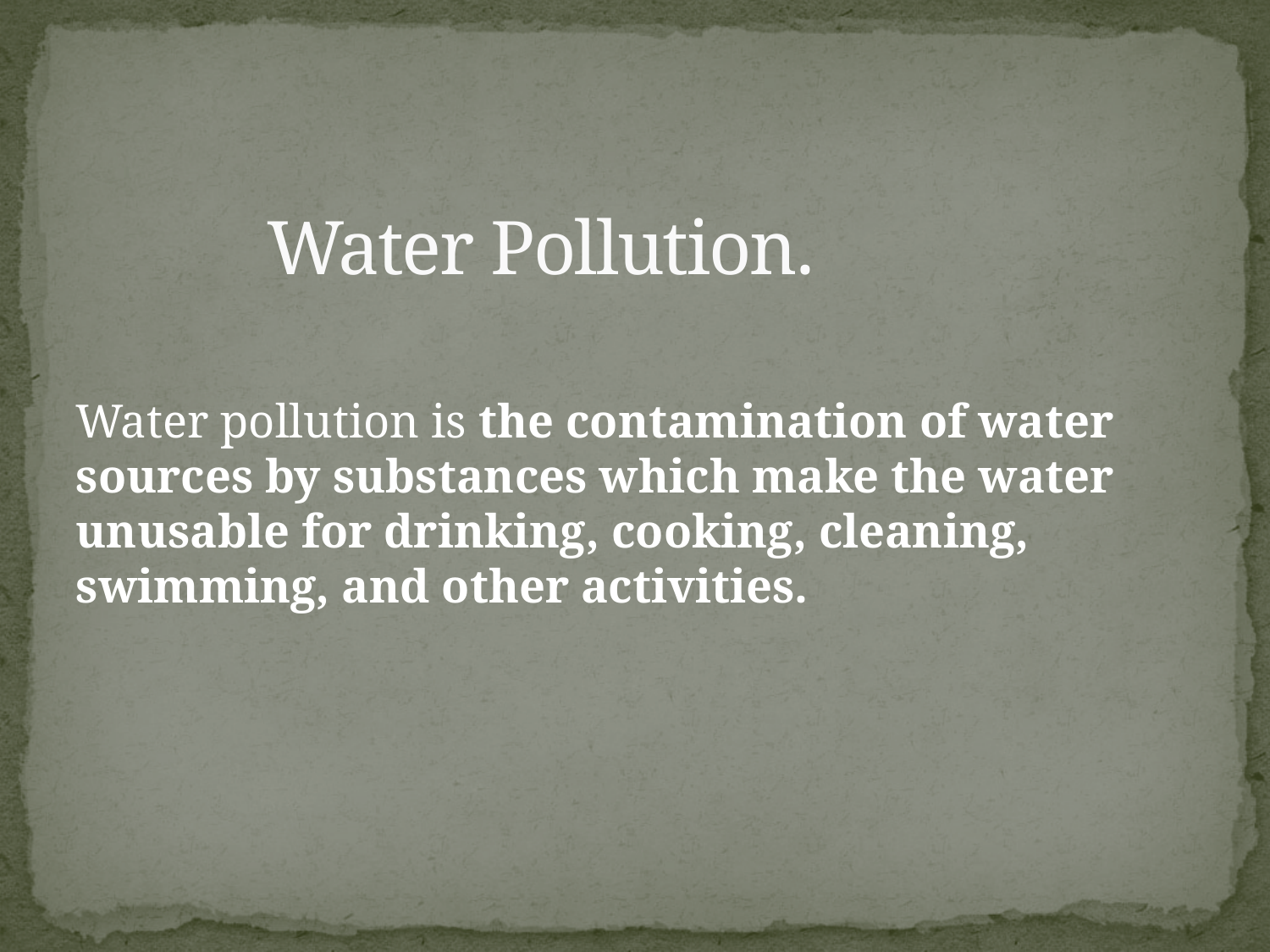

# Water Pollution.
Water pollution is the contamination of water sources by substances which make the water unusable for drinking, cooking, cleaning, swimming, and other activities.